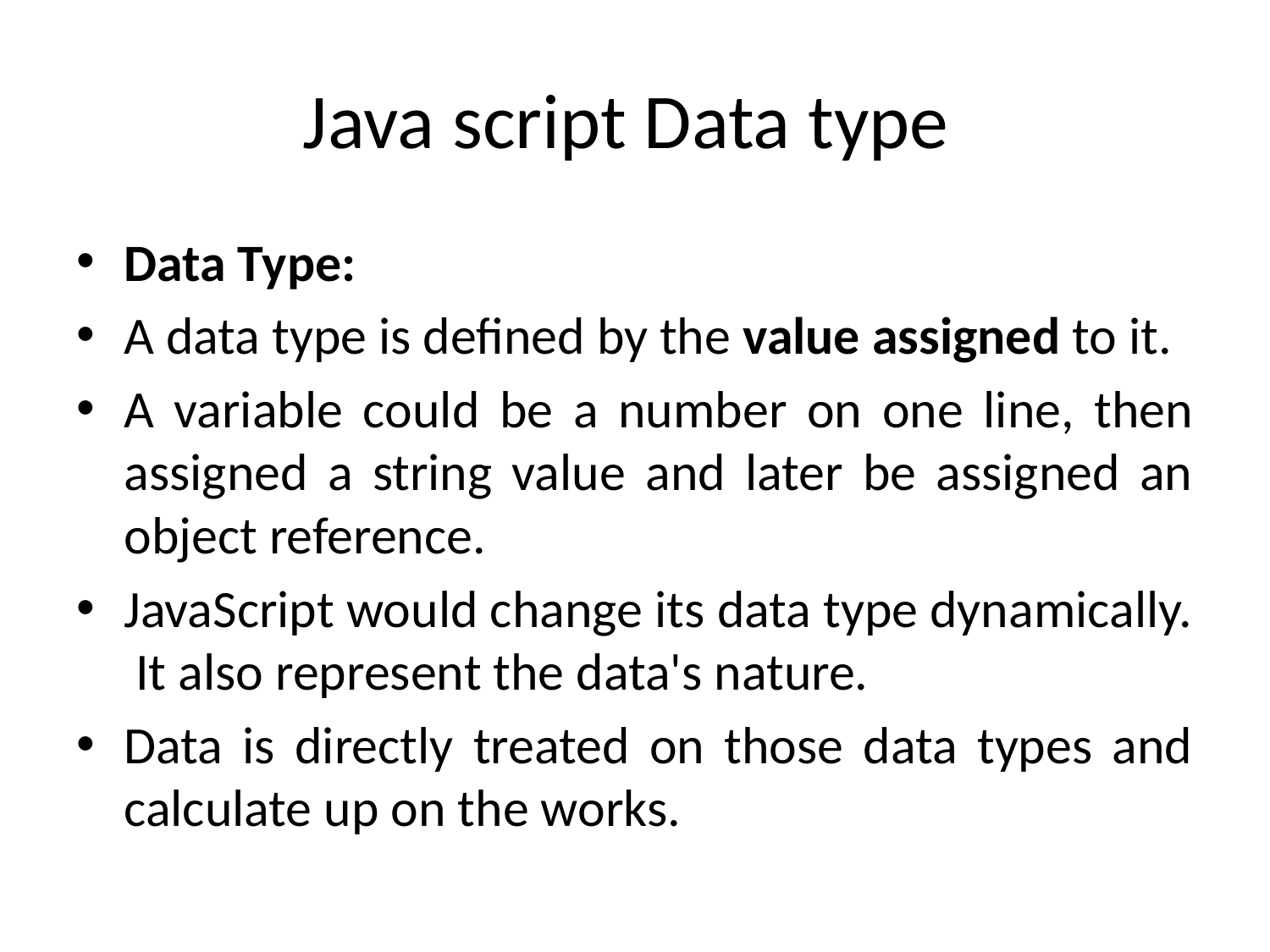

# Java script Data type
Data Type:
A data type is defined by the value assigned to it.
A variable could be a number on one line, then assigned a string value and later be assigned an object reference.
JavaScript would change its data type dynamically.  It also represent the data's nature.
Data is directly treated on those data types and calculate up on the works.